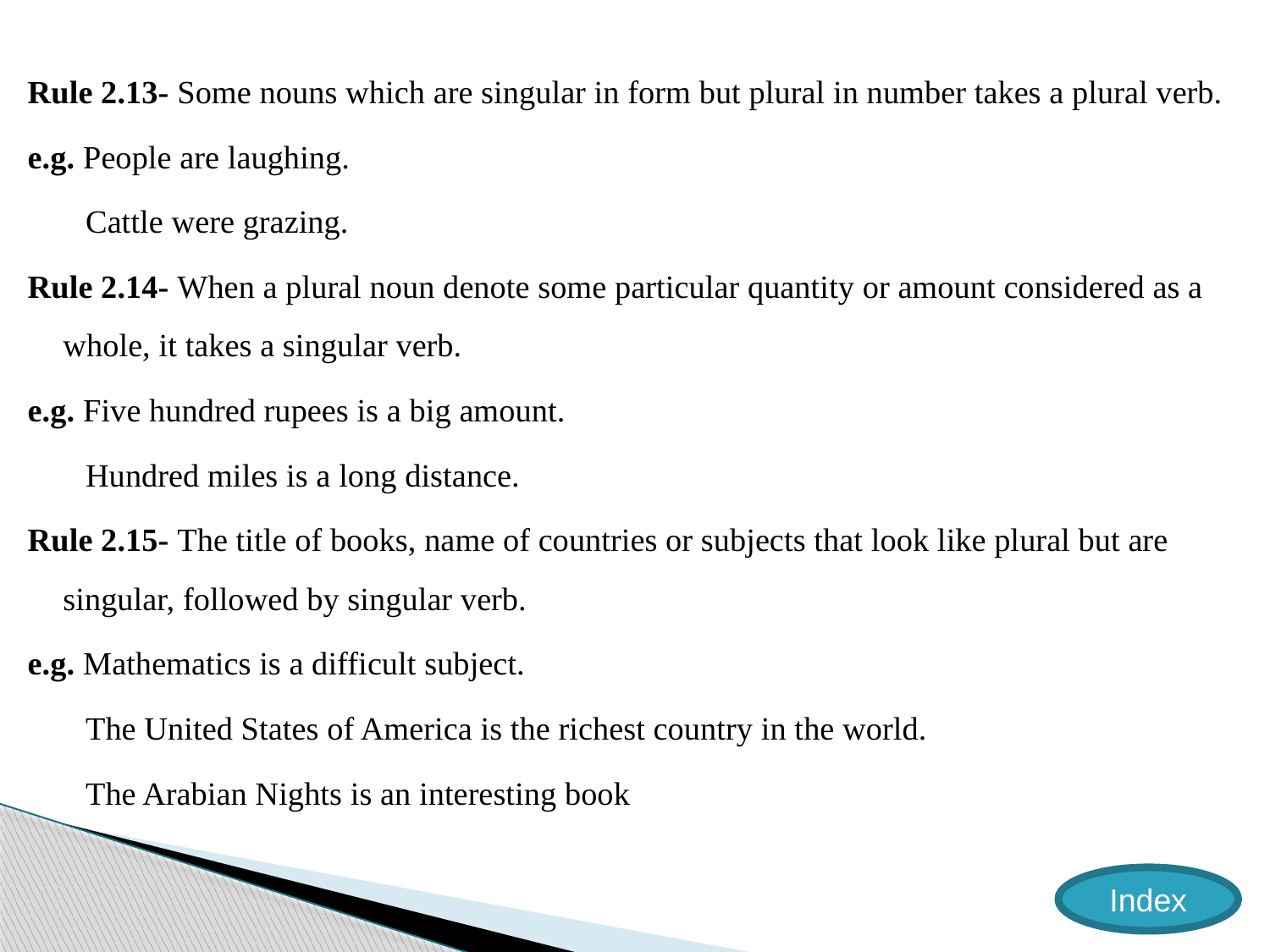

Rule 2.13- Some nouns which are singular in form but plural in number takes a plural verb.
e.g. People are laughing.
       Cattle were grazing.
Rule 2.14- When a plural noun denote some particular quantity or amount considered as a whole, it takes a singular verb.
e.g. Five hundred rupees is a big amount.
       Hundred miles is a long distance.
Rule 2.15- The title of books, name of countries or subjects that look like plural but are singular, followed by singular verb.
e.g. Mathematics is a difficult subject.
       The United States of America is the richest country in the world.
       The Arabian Nights is an interesting book

Index